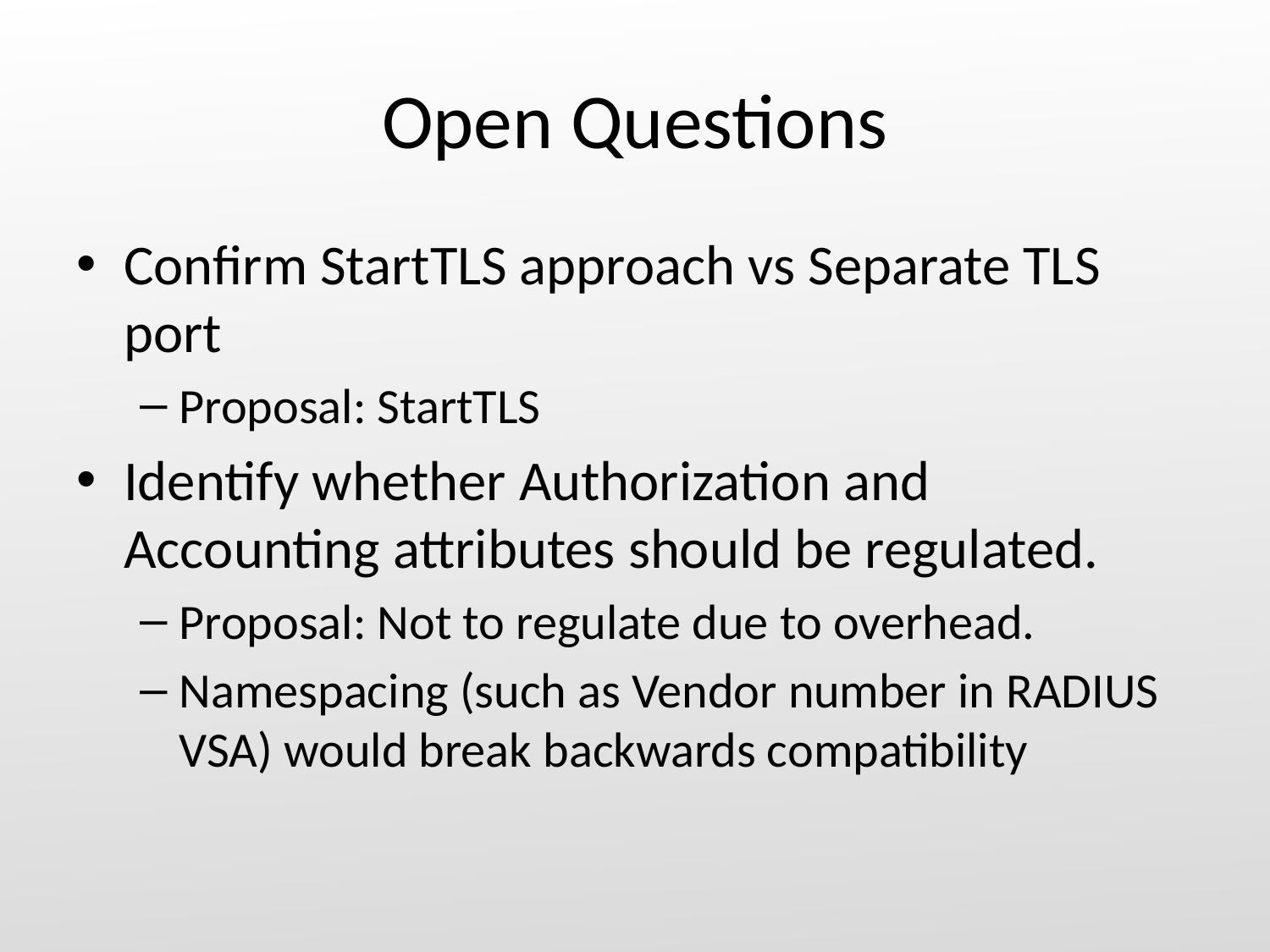

# Open Questions
Confirm StartTLS approach vs Separate TLS port
Proposal: StartTLS
Identify whether Authorization and Accounting attributes should be regulated.
Proposal: Not to regulate due to overhead.
Namespacing (such as Vendor number in RADIUS VSA) would break backwards compatibility